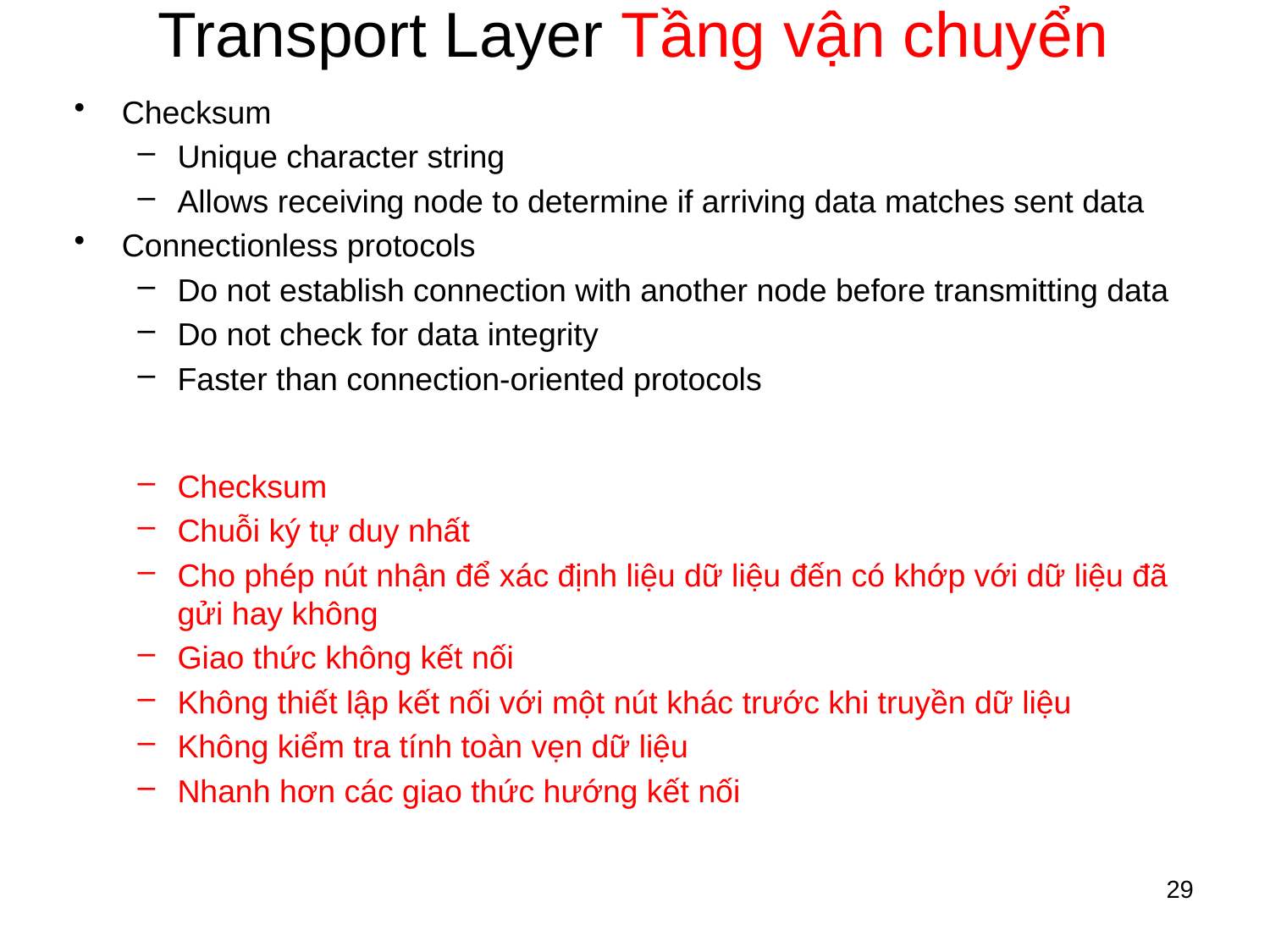

# Transport Layer Tầng vận chuyển
Checksum
Unique character string
Allows receiving node to determine if arriving data matches sent data
Connectionless protocols
Do not establish connection with another node before transmitting data
Do not check for data integrity
Faster than connection-oriented protocols

Checksum
Chuỗi ký tự duy nhất
Cho phép nút nhận để xác định liệu dữ liệu đến có khớp với dữ liệu đã gửi hay không
Giao thức không kết nối
Không thiết lập kết nối với một nút khác trước khi truyền dữ liệu
Không kiểm tra tính toàn vẹn dữ liệu
Nhanh hơn các giao thức hướng kết nối
29